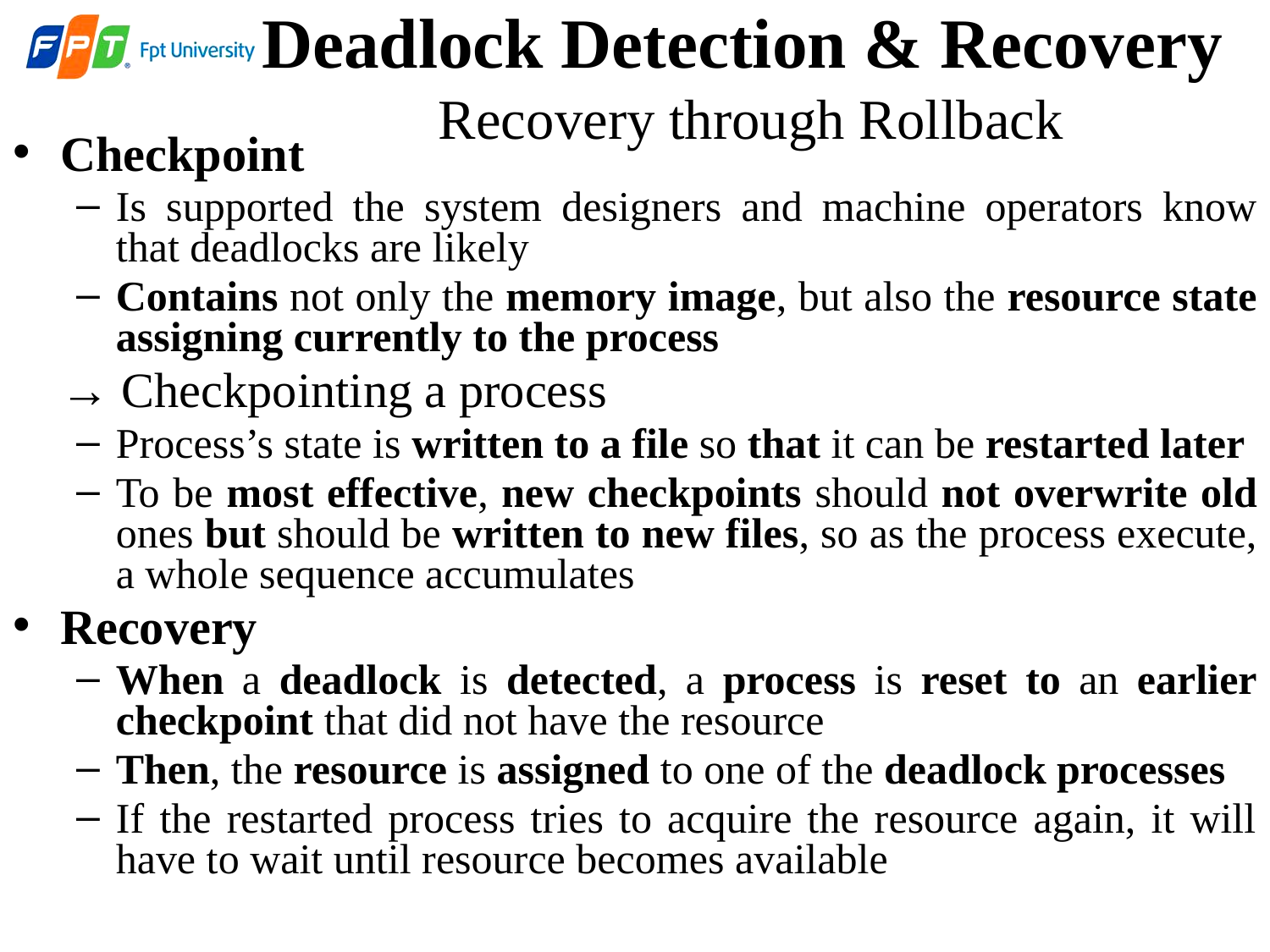

# Deadlock Detection & Recovery Recovery through Rollback
Checkpoint
Is supported the system designers and machine operators know that deadlocks are likely
Contains not only the memory image, but also the resource state assigning currently to the process
	→ Checkpointing a process
Process’s state is written to a file so that it can be restarted later
To be most effective, new checkpoints should not overwrite old ones but should be written to new files, so as the process execute, a whole sequence accumulates
Recovery
When a deadlock is detected, a process is reset to an earlier checkpoint that did not have the resource
Then, the resource is assigned to one of the deadlock processes
If the restarted process tries to acquire the resource again, it will have to wait until resource becomes available